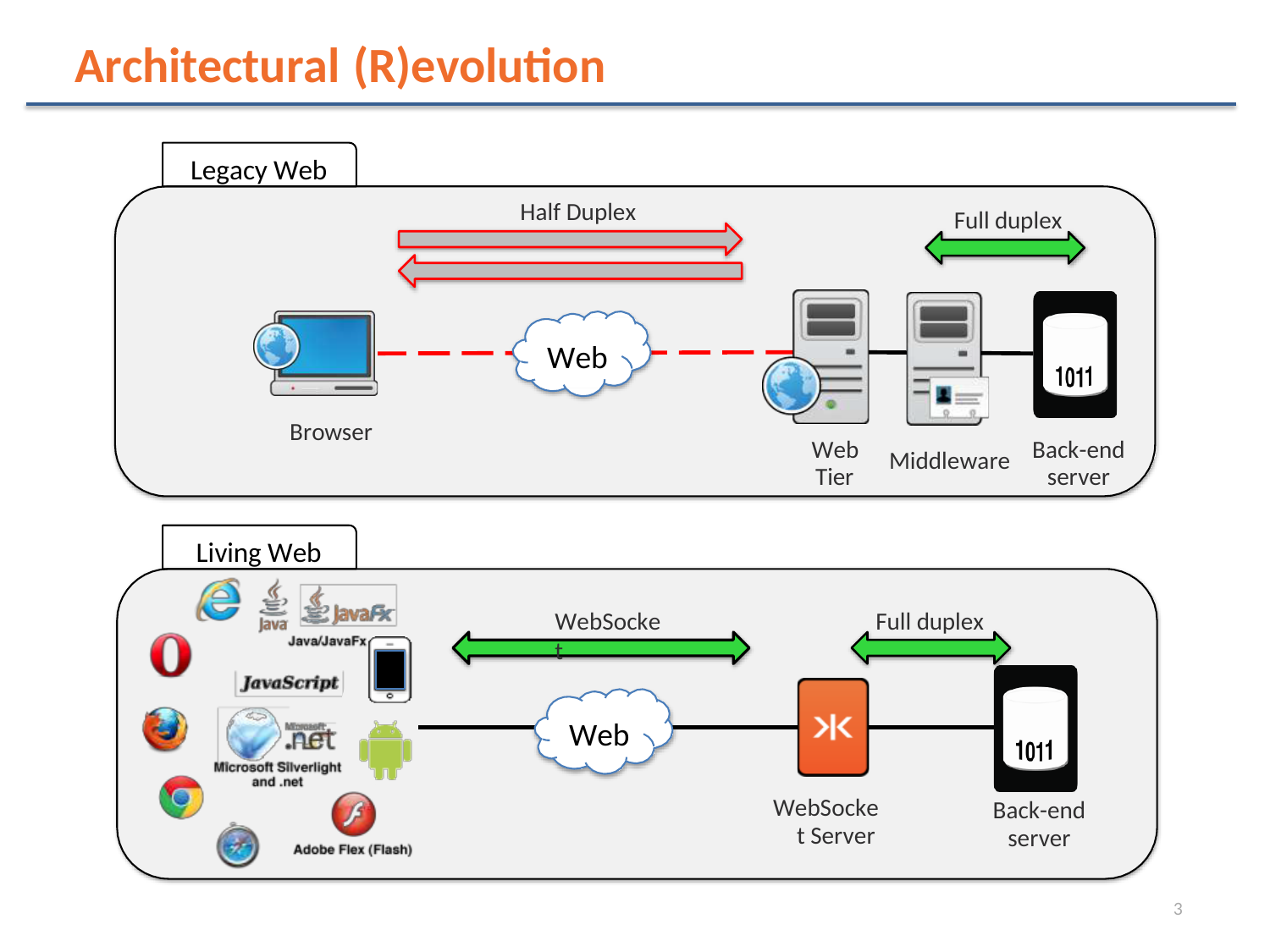

Architectural (R)evolution

Legacy Web

Half Duplex
Full duplex

Web

Browser
Web Tier
Back-end server
Middleware

Living Web

WebSocket
Full duplex

Web

WebSocket Server
Back-end server

3